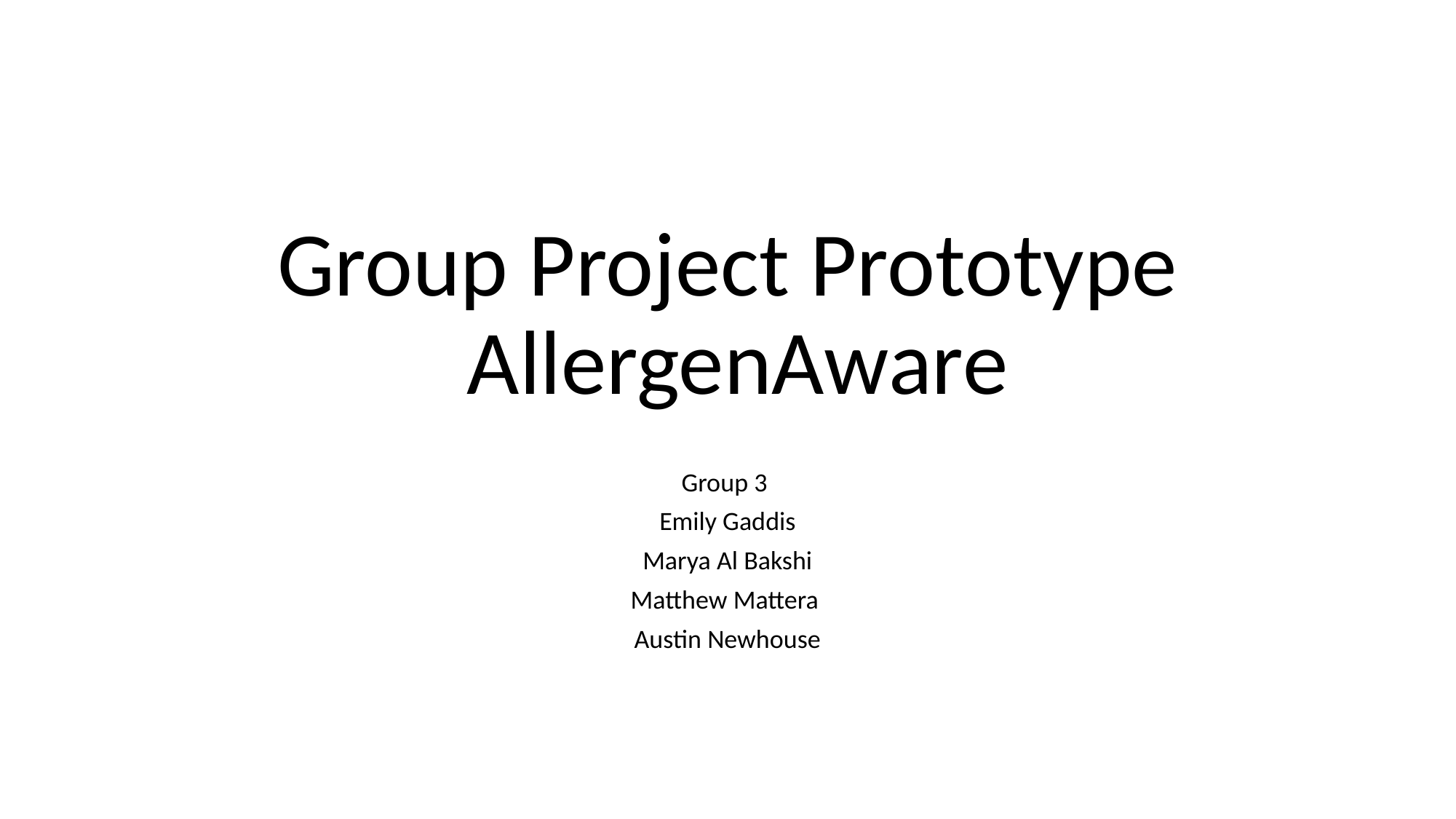

# Group Project Prototype AllergenAware
Group 3
Emily Gaddis
Marya Al Bakshi
Matthew Mattera
Austin Newhouse